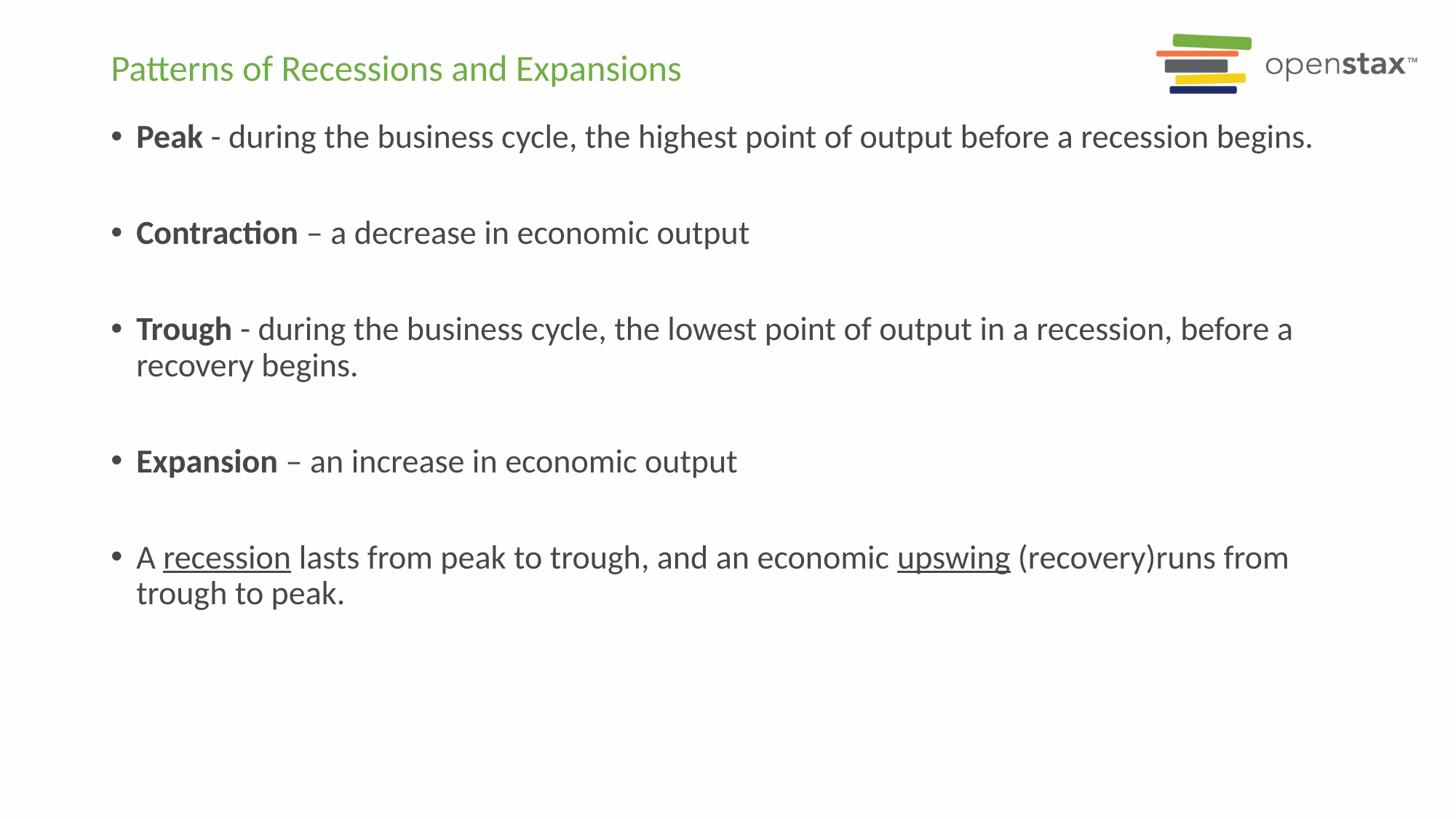

# Patterns of Recessions and Expansions
Peak - during the business cycle, the highest point of output before a recession begins.

Contraction – a decrease in economic output

Trough - during the business cycle, the lowest point of output in a recession, before a recovery begins.

Expansion – an increase in economic output

A recession lasts from peak to trough, and an economic upswing (recovery)runs from trough to peak.